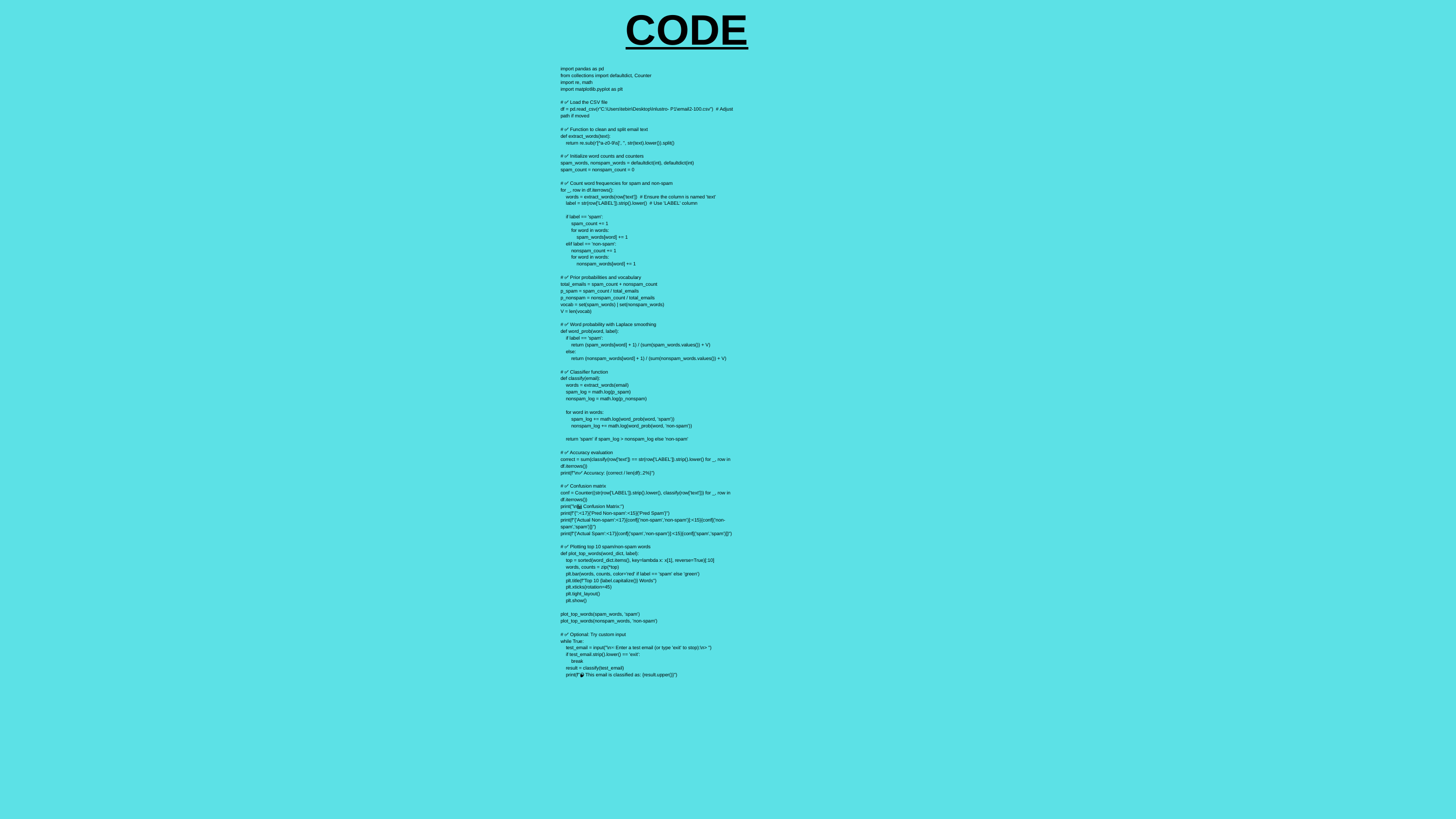

CODE
import pandas as pd
from collections import defaultdict, Counter
import re, math
import matplotlib.pyplot as plt

# ✅ Load the CSV file
df = pd.read_csv(r"C:\Users\tebin\Desktop\Inlustro- P1\email2-100.csv")  # Adjust path if moved

# ✅ Function to clean and split email text
def extract_words(text):
    return re.sub(r'[^a-z0-9\s]', '', str(text).lower()).split()

# ✅ Initialize word counts and counters
spam_words, nonspam_words = defaultdict(int), defaultdict(int)
spam_count = nonspam_count = 0

# ✅ Count word frequencies for spam and non-spam
for _, row in df.iterrows():
    words = extract_words(row['text'])  # Ensure the column is named 'text'
    label = str(row['LABEL']).strip().lower()  # Use 'LABEL' column

    if label == 'spam':
        spam_count += 1
        for word in words:
            spam_words[word] += 1
    elif label == 'non-spam':
        nonspam_count += 1
        for word in words:
            nonspam_words[word] += 1

# ✅ Prior probabilities and vocabulary
total_emails = spam_count + nonspam_count
p_spam = spam_count / total_emails
p_nonspam = nonspam_count / total_emails
vocab = set(spam_words) | set(nonspam_words)
V = len(vocab)

# ✅ Word probability with Laplace smoothing
def word_prob(word, label):
    if label == 'spam':
        return (spam_words[word] + 1) / (sum(spam_words.values()) + V)
    else:
        return (nonspam_words[word] + 1) / (sum(nonspam_words.values()) + V)

# ✅ Classifier function
def classify(email):
    words = extract_words(email)
    spam_log = math.log(p_spam)
    nonspam_log = math.log(p_nonspam)

    for word in words:
        spam_log += math.log(word_prob(word, 'spam'))
        nonspam_log += math.log(word_prob(word, 'non-spam'))

    return 'spam' if spam_log > nonspam_log else 'non-spam'

# ✅ Accuracy evaluation
correct = sum(classify(row['text']) == str(row['LABEL']).strip().lower() for _, row in df.iterrows())
print(f"\n✅ Accuracy: {correct / len(df):.2%}")

# ✅ Confusion matrix
conf = Counter((str(row['LABEL']).strip().lower(), classify(row['text'])) for _, row in df.iterrows())
print("\n📊 Confusion Matrix:")
print(f"{'':<17}{'Pred Non-spam':<15}{'Pred Spam'}")
print(f"{'Actual Non-spam':<17}{conf[('non-spam','non-spam')]:<15}{conf[('non-spam','spam')]}")
print(f"{'Actual Spam':<17}{conf[('spam','non-spam')]:<15}{conf[('spam','spam')]}")

# ✅ Plotting top 10 spam/non-spam words
def plot_top_words(word_dict, label):
    top = sorted(word_dict.items(), key=lambda x: x[1], reverse=True)[:10]
    words, counts = zip(*top)
    plt.bar(words, counts, color='red' if label == 'spam' else 'green')
    plt.title(f"Top 10 {label.capitalize()} Words")
    plt.xticks(rotation=45)
    plt.tight_layout()
    plt.show()

plot_top_words(spam_words, 'spam')
plot_top_words(nonspam_words, 'non-spam')

# ✅ Optional: Try custom input
while True:
    test_email = input("\n✉️ Enter a test email (or type 'exit' to stop):\n> ")
    if test_email.strip().lower() == 'exit':
        break
    result = classify(test_email)
    print(f"🧠 This email is classified as: {result.upper()}")